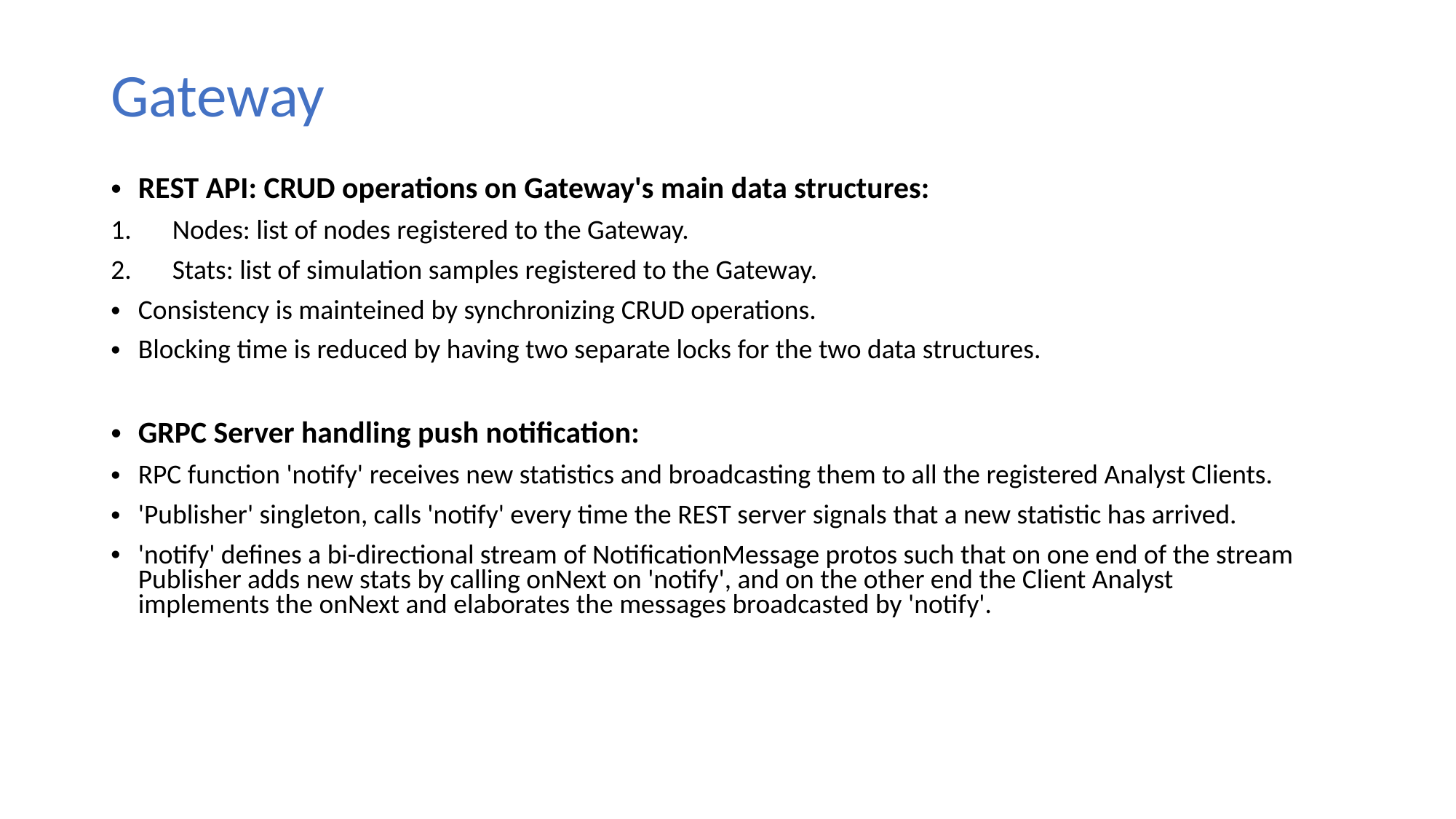

# Gateway
REST API: CRUD operations on Gateway's main data structures:
Nodes: list of nodes registered to the Gateway.
Stats: list of simulation samples registered to the Gateway.
Consistency is mainteined by synchronizing CRUD operations.
Blocking time is reduced by having two separate locks for the two data structures.

GRPC Server handling push notification:
RPC function 'notify' receives new statistics and broadcasting them to all the registered Analyst Clients.
'Publisher' singleton, calls 'notify' every time the REST server signals that a new statistic has arrived.
'notify' defines a bi-directional stream of NotificationMessage protos such that on one end of the stream Publisher adds new stats by calling onNext on 'notify', and on the other end the Client Analyst implements the onNext and elaborates the messages broadcasted by 'notify'.